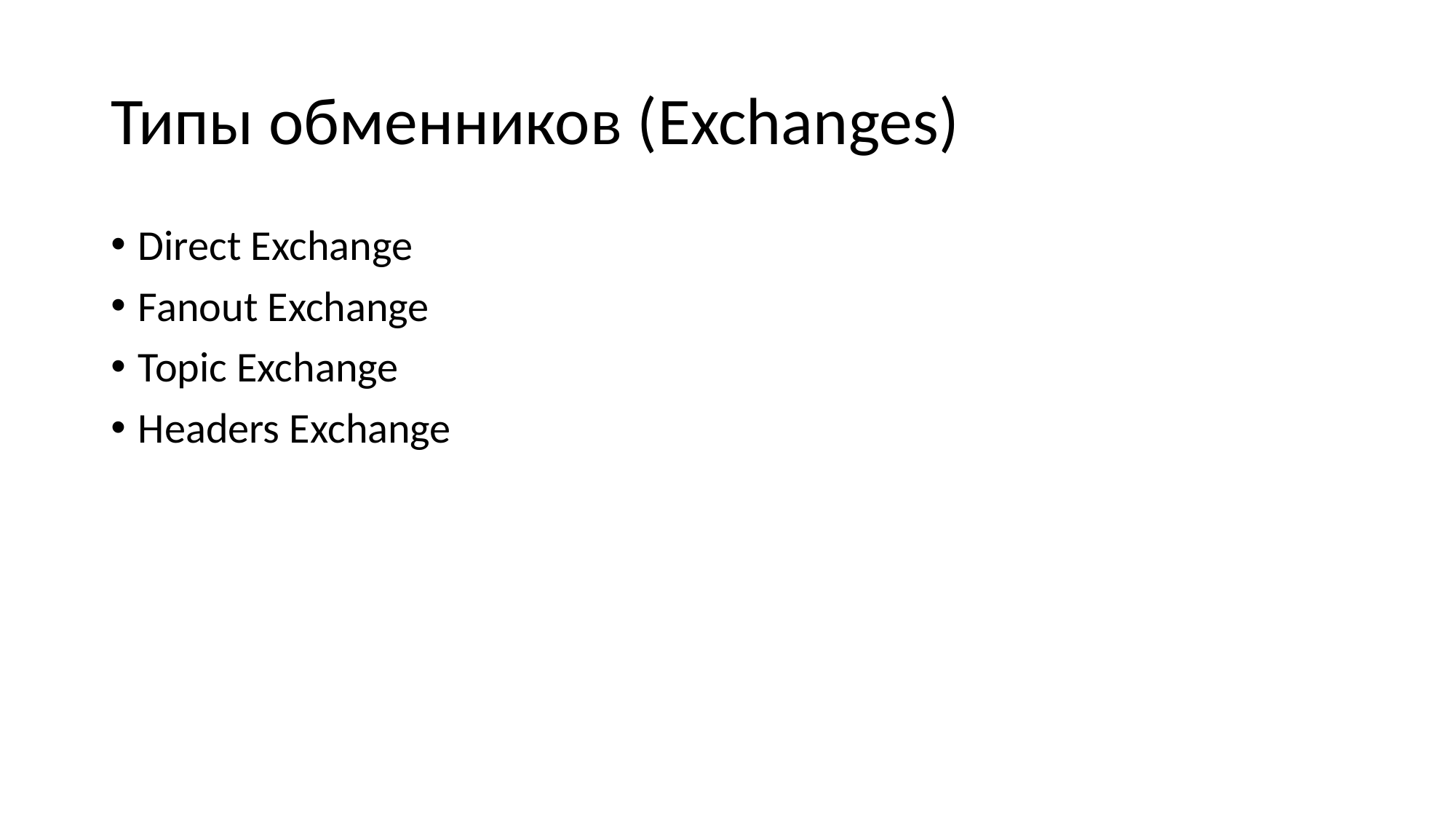

# Типы обменников (Exchanges)
Direct Exchange
Fanout Exchange
Topic Exchange
Headers Exchange